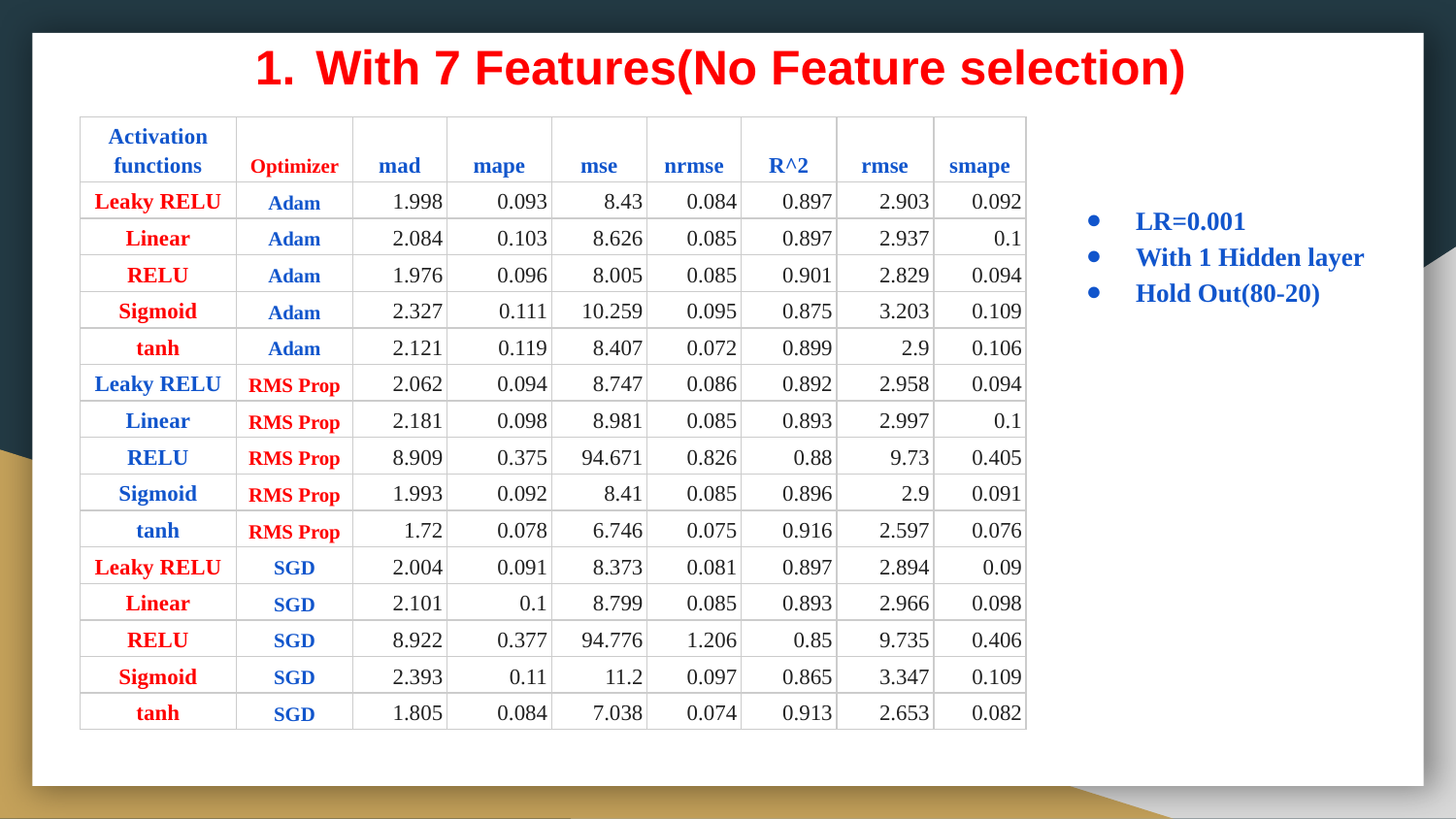

With 7 Features(No Feature selection)
| Activation functions | Optimizer | mad | mape | mse | nrmse | R^2 | rmse | smape |
| --- | --- | --- | --- | --- | --- | --- | --- | --- |
| Leaky RELU | Adam | 1.998 | 0.093 | 8.43 | 0.084 | 0.897 | 2.903 | 0.092 |
| Linear | Adam | 2.084 | 0.103 | 8.626 | 0.085 | 0.897 | 2.937 | 0.1 |
| RELU | Adam | 1.976 | 0.096 | 8.005 | 0.085 | 0.901 | 2.829 | 0.094 |
| Sigmoid | Adam | 2.327 | 0.111 | 10.259 | 0.095 | 0.875 | 3.203 | 0.109 |
| tanh | Adam | 2.121 | 0.119 | 8.407 | 0.072 | 0.899 | 2.9 | 0.106 |
| Leaky RELU | RMS Prop | 2.062 | 0.094 | 8.747 | 0.086 | 0.892 | 2.958 | 0.094 |
| Linear | RMS Prop | 2.181 | 0.098 | 8.981 | 0.085 | 0.893 | 2.997 | 0.1 |
| RELU | RMS Prop | 8.909 | 0.375 | 94.671 | 0.826 | 0.88 | 9.73 | 0.405 |
| Sigmoid | RMS Prop | 1.993 | 0.092 | 8.41 | 0.085 | 0.896 | 2.9 | 0.091 |
| tanh | RMS Prop | 1.72 | 0.078 | 6.746 | 0.075 | 0.916 | 2.597 | 0.076 |
| Leaky RELU | SGD | 2.004 | 0.091 | 8.373 | 0.081 | 0.897 | 2.894 | 0.09 |
| Linear | SGD | 2.101 | 0.1 | 8.799 | 0.085 | 0.893 | 2.966 | 0.098 |
| RELU | SGD | 8.922 | 0.377 | 94.776 | 1.206 | 0.85 | 9.735 | 0.406 |
| Sigmoid | SGD | 2.393 | 0.11 | 11.2 | 0.097 | 0.865 | 3.347 | 0.109 |
| tanh | SGD | 1.805 | 0.084 | 7.038 | 0.074 | 0.913 | 2.653 | 0.082 |
LR=0.001
With 1 Hidden layer
Hold Out(80-20)